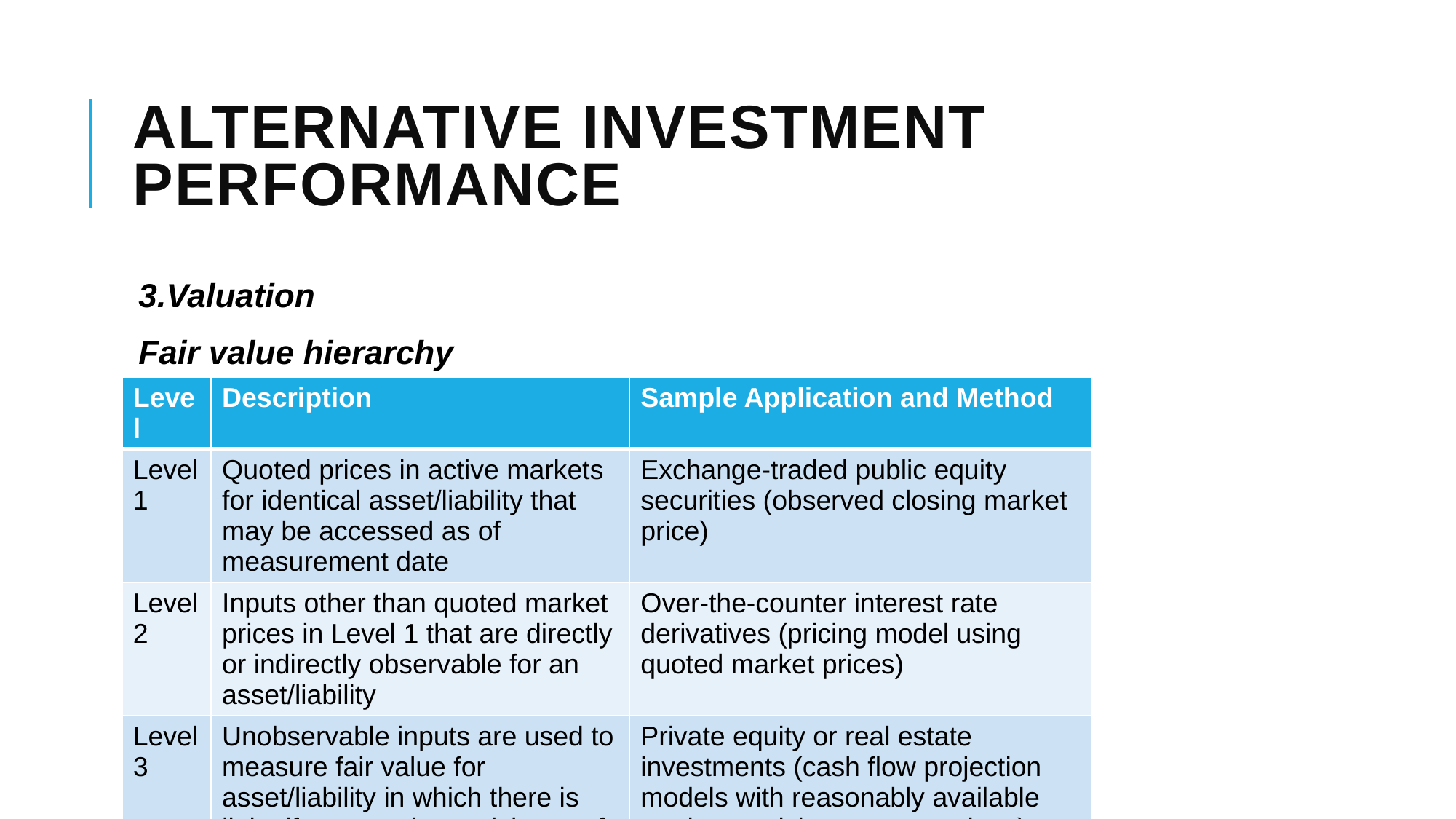

# ALTERNATIVE INVESTMENT PERFORMANCE
3.Valuation
Fair value hierarchy

| Level | Description | Sample Application and Method |
| --- | --- | --- |
| Level 1 | Quoted prices in active markets for identical asset/liability that may be accessed as of measurement date | Exchange-traded public equity securities (observed closing market price) |
| Level 2 | Inputs other than quoted market prices in Level 1 that are directly or indirectly observable for an asset/liability | Over-the-counter interest rate derivatives (pricing model using quoted market prices) |
| Level 3 | Unobservable inputs are used to measure fair value for asset/liability in which there is little, if any, market activity as of the measurement date | Private equity or real estate investments (cash flow projection models with reasonably available market participant assumptions) |